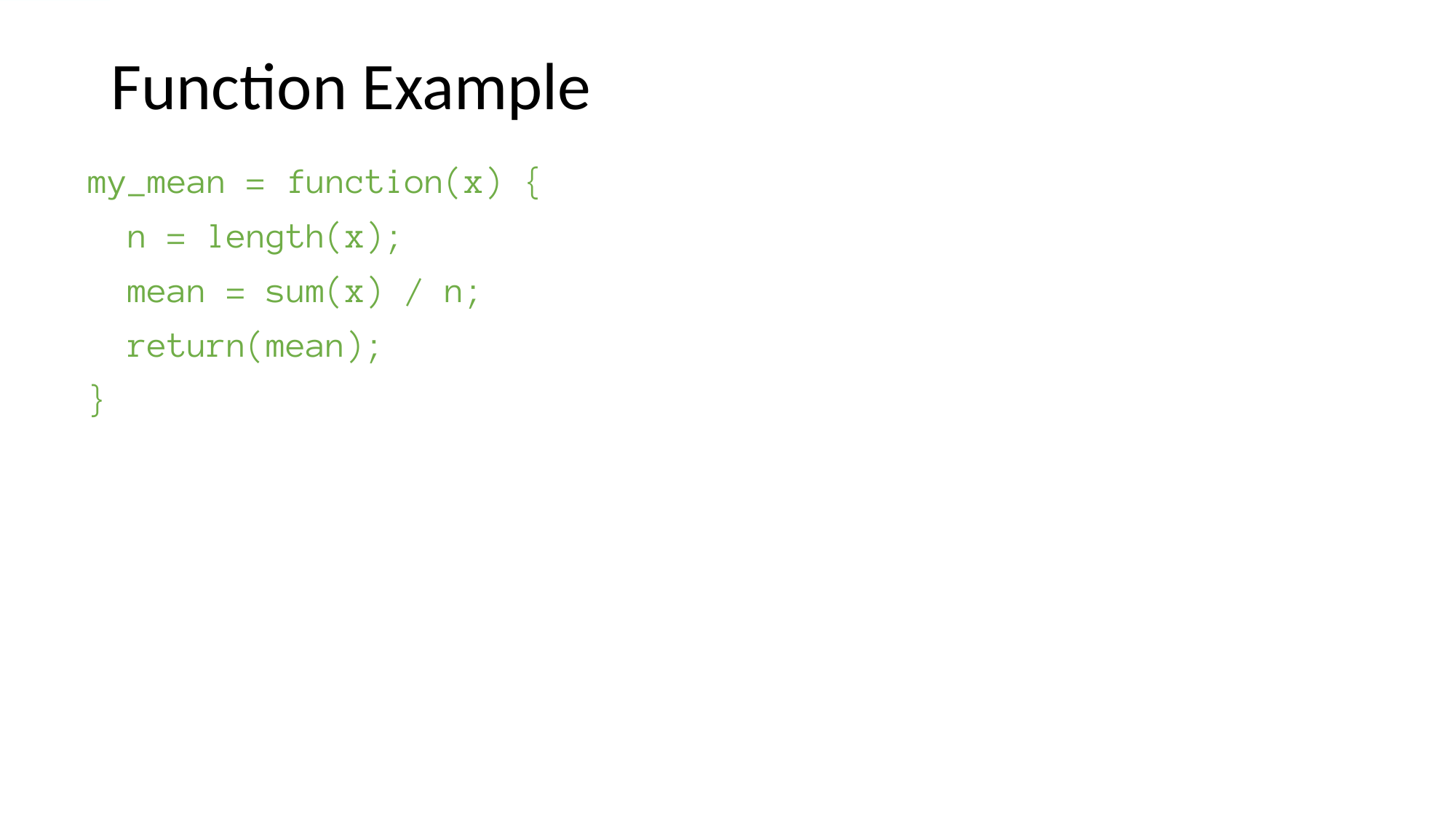

# Function Example
my_mean = function(x) {
  n = length(x);
  mean = sum(x) / n;
  return(mean);
}